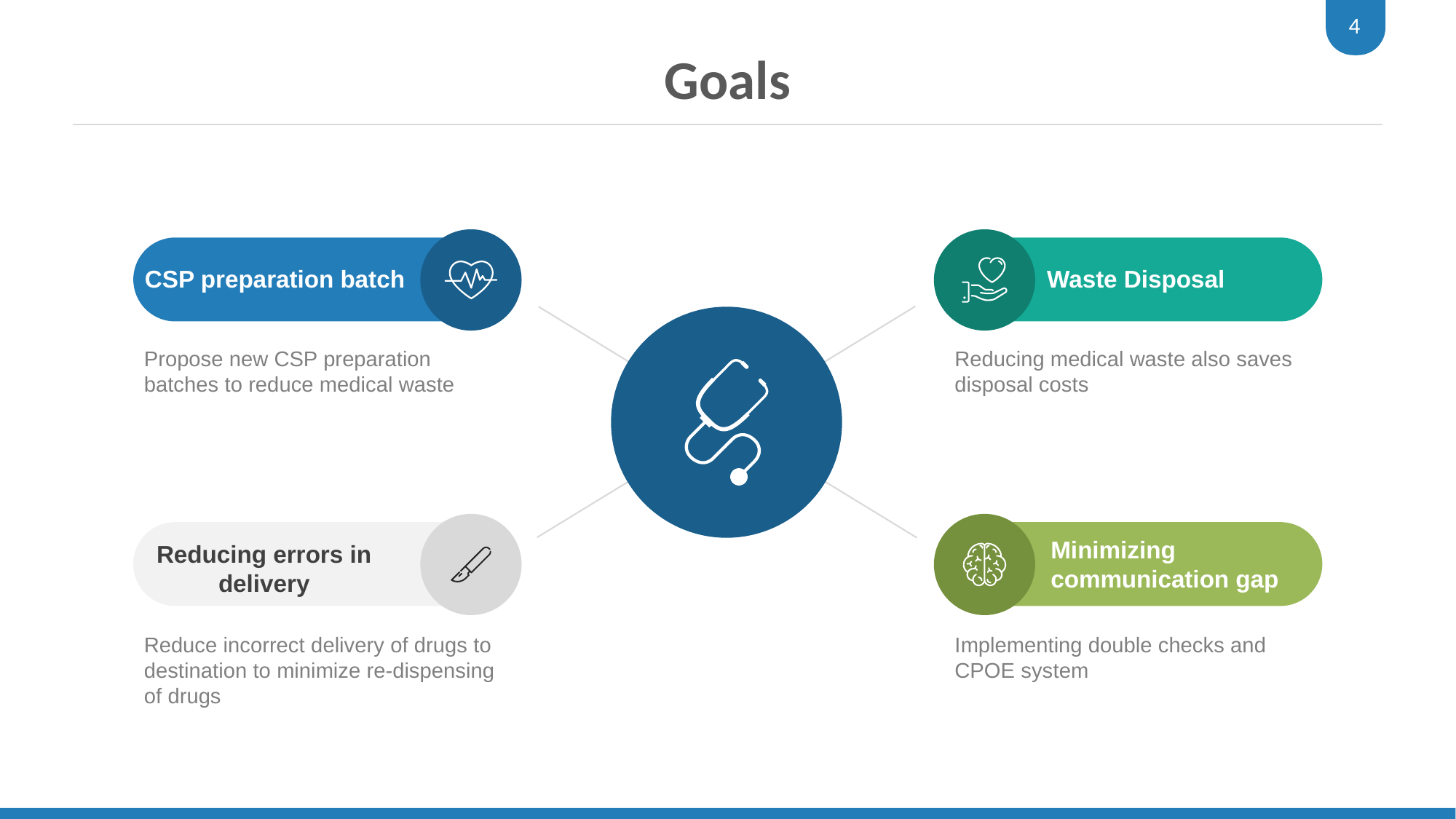

4
# Goals

CSP preparation batch
Waste Disposal

Propose new CSP preparation batches to reduce medical waste
Reducing medical waste also saves disposal costs

Minimizing communication gap
Reducing errors in delivery

Reduce incorrect delivery of drugs to destination to minimize re-dispensing of drugs
Implementing double checks and CPOE system